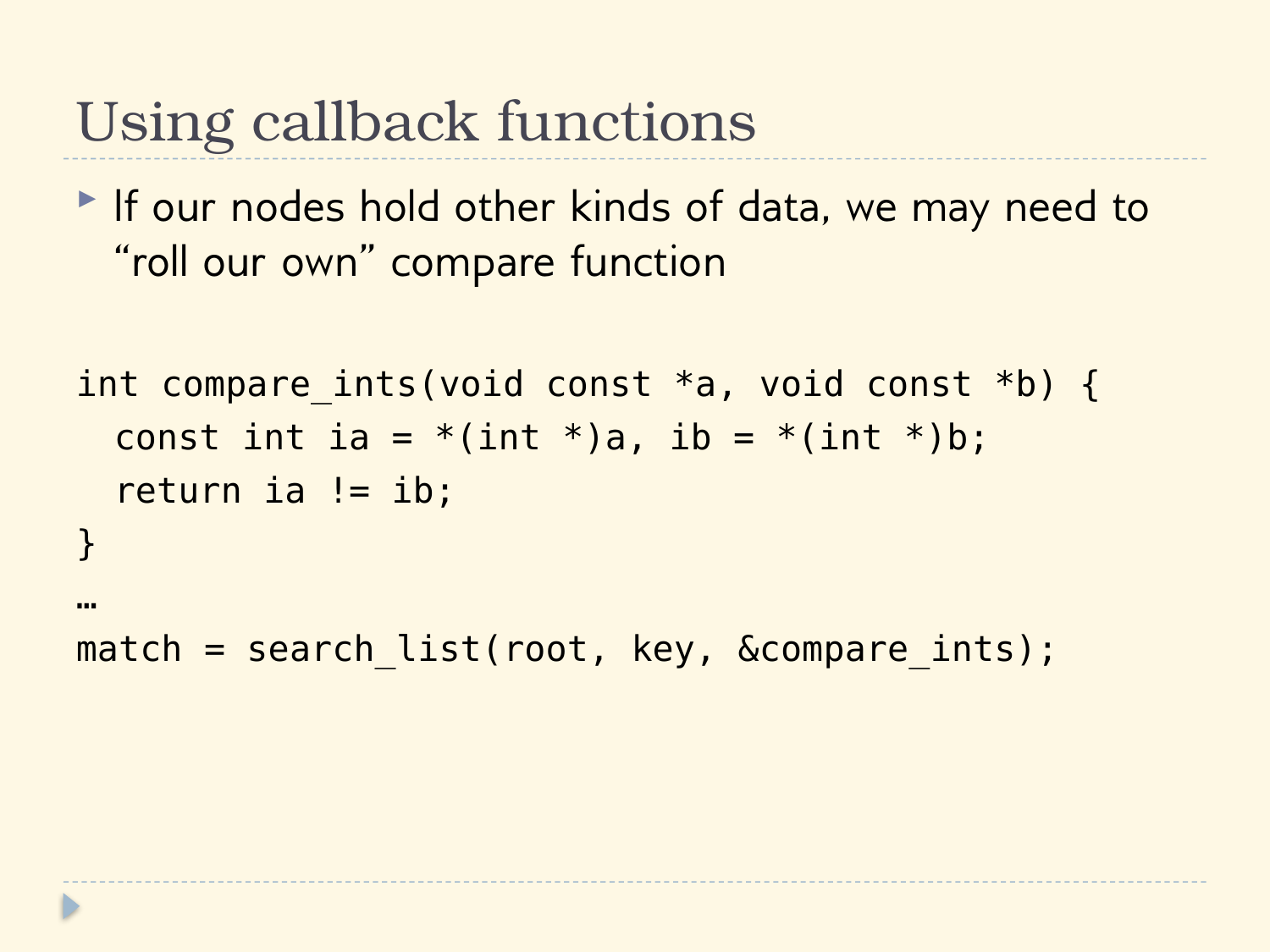

# Using callback functions
If our nodes hold other kinds of data, we may need to “roll our own” compare function

int compare_ints(void const *a, void const *b) {
	const int ia = *(int *)a, ib = *(int *)b;
	return ia != ib;
}
…
match = search_list(root, key, &compare_ints);